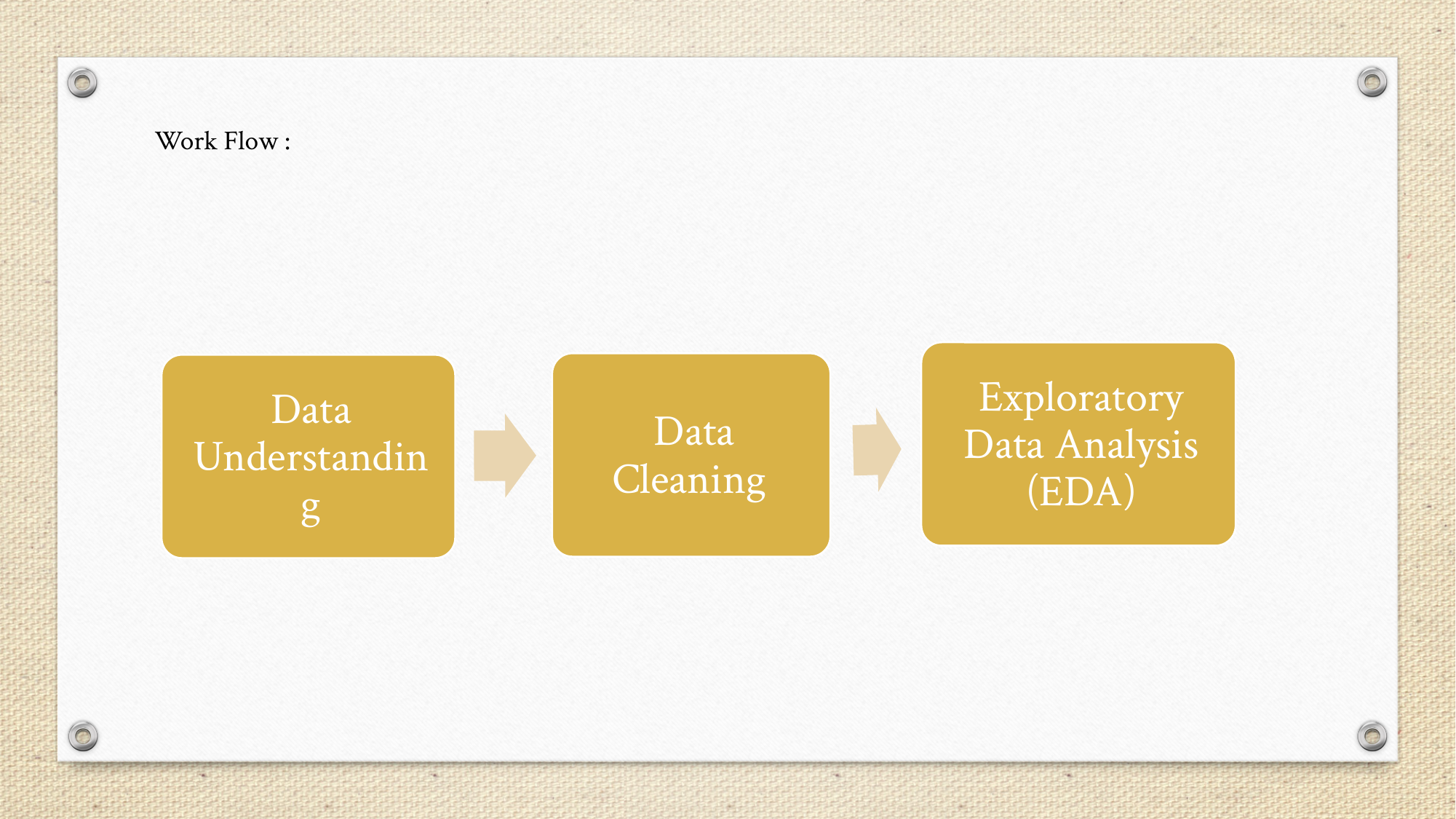

Data Understanding

Data Cleaning

Exploratory Data Analysis (EDA)

Work Flow :